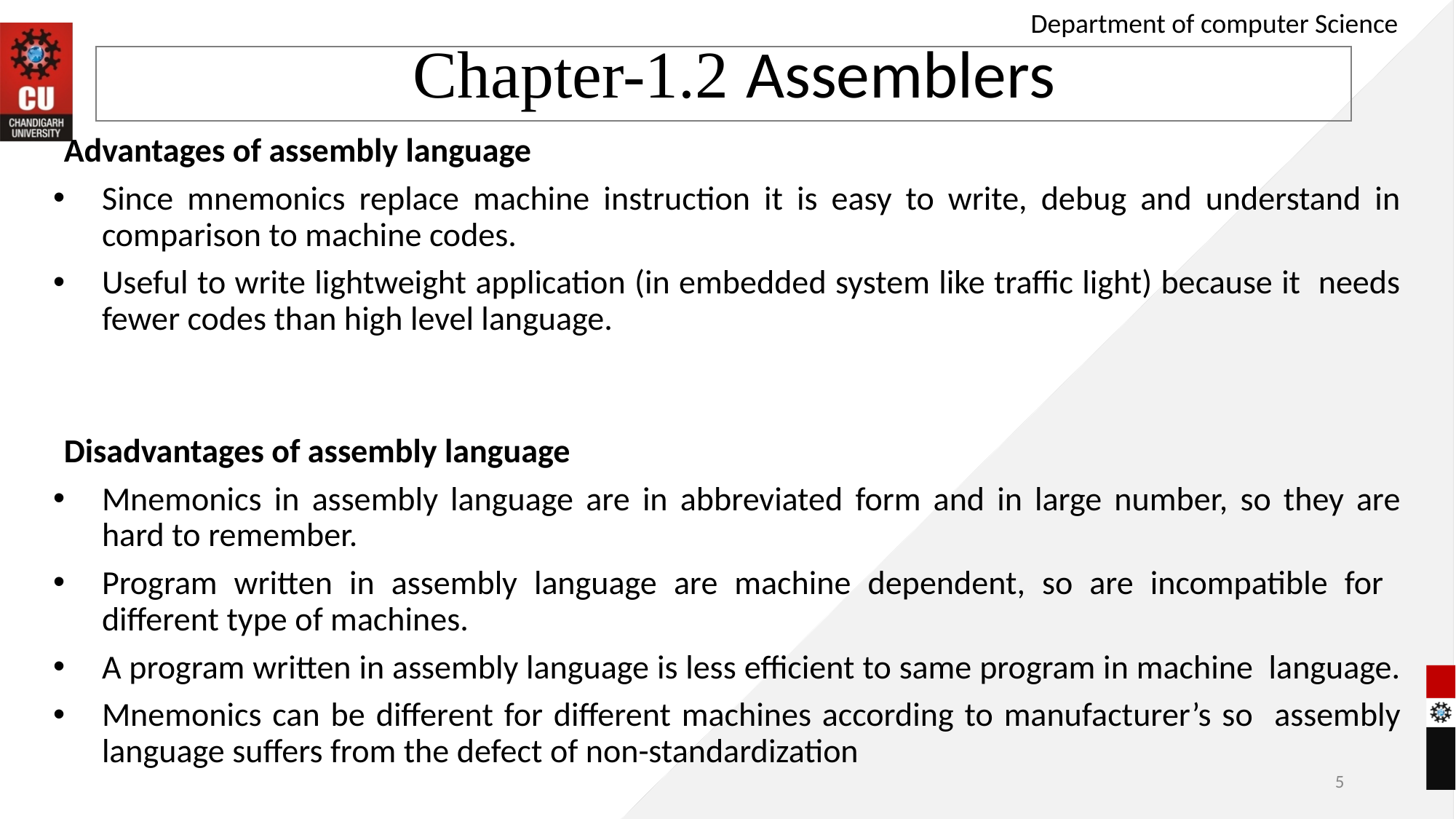

# Chapter-1.2 Assemblers
Department of computer Science

Advantages of assembly language
Since mnemonics replace machine instruction it is easy to write, debug and understand in comparison to machine codes.
Useful to write lightweight application (in embedded system like traffic light) because it  needs fewer codes than high level language.

Disadvantages of assembly language
Mnemonics in assembly language are in abbreviated form and in large number, so they are hard to remember.
Program written in assembly language are machine dependent, so are incompatible for  different type of machines.
A program written in assembly language is less efficient to same program in machine  language.
Mnemonics can be different for different machines according to manufacturer’s so  assembly language suffers from the defect of non-standardization
5